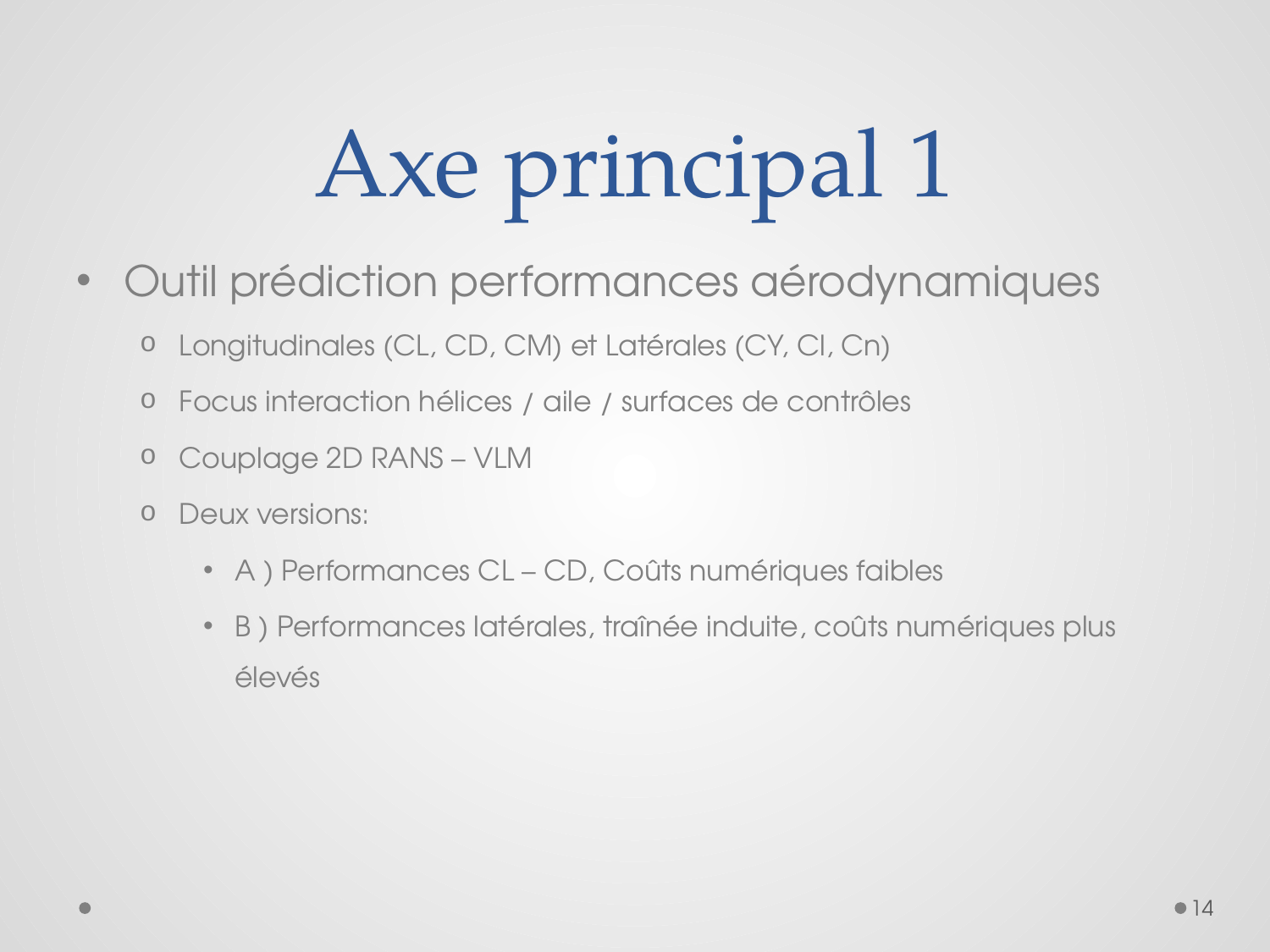

# Axe principal 1
Outil prédiction performances aérodynamiques
Longitudinales (CL, CD, CM) et Latérales (CY, Cl, Cn)
Focus interaction hélices / aile / surfaces de contrôles
Couplage 2D RANS – VLM
Deux versions:
A ) Performances CL – CD, Coûts numériques faibles
B ) Performances latérales, traînée induite, coûts numériques plus élevés
14